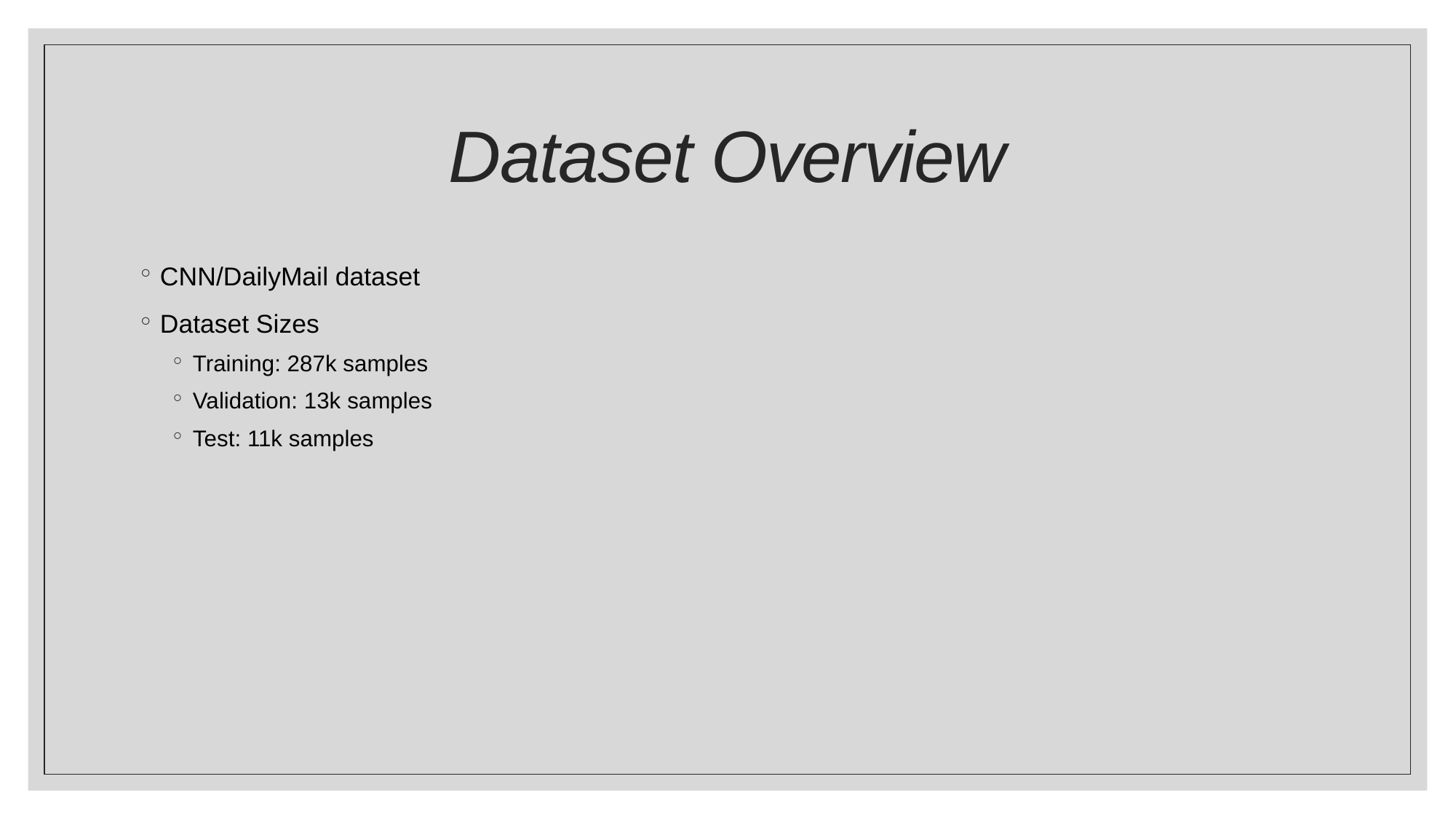

# Dataset Overview
CNN/DailyMail dataset
Dataset Sizes
Training: 287k samples
Validation: 13k samples
Test: 11k samples